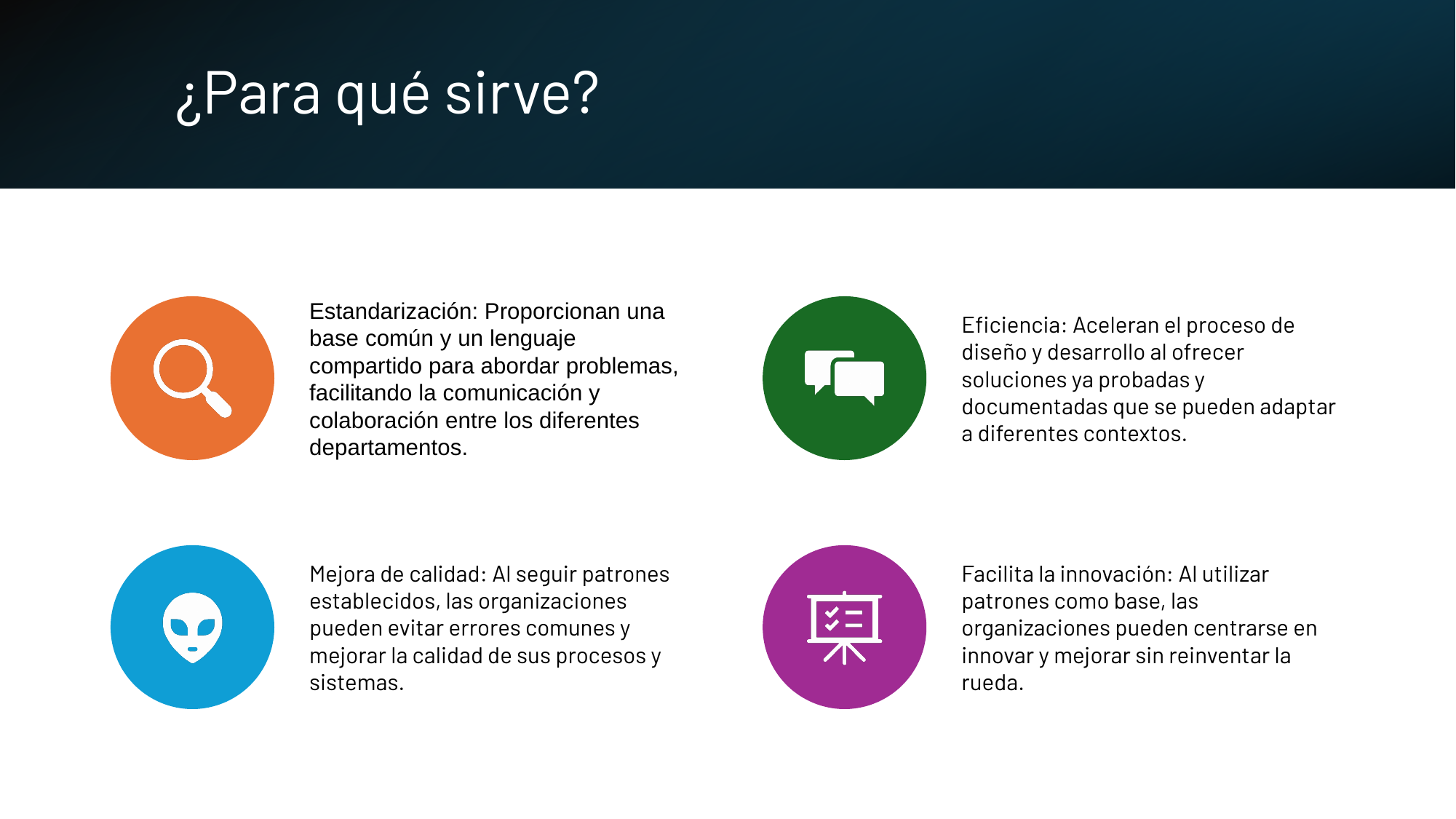

# ¿Para qué sirve?
Estandarización: Proporcionan una base común y un lenguaje compartido para abordar problemas, facilitando la comunicación y colaboración entre los diferentes departamentos.
Eficiencia: Aceleran el proceso de diseño y desarrollo al ofrecer soluciones ya probadas y documentadas que se pueden adaptar a diferentes contextos.
Mejora de calidad: Al seguir patrones establecidos, las organizaciones pueden evitar errores comunes y mejorar la calidad de sus procesos y sistemas.
Facilita la innovación: Al utilizar patrones como base, las organizaciones pueden centrarse en innovar y mejorar sin reinventar la rueda.